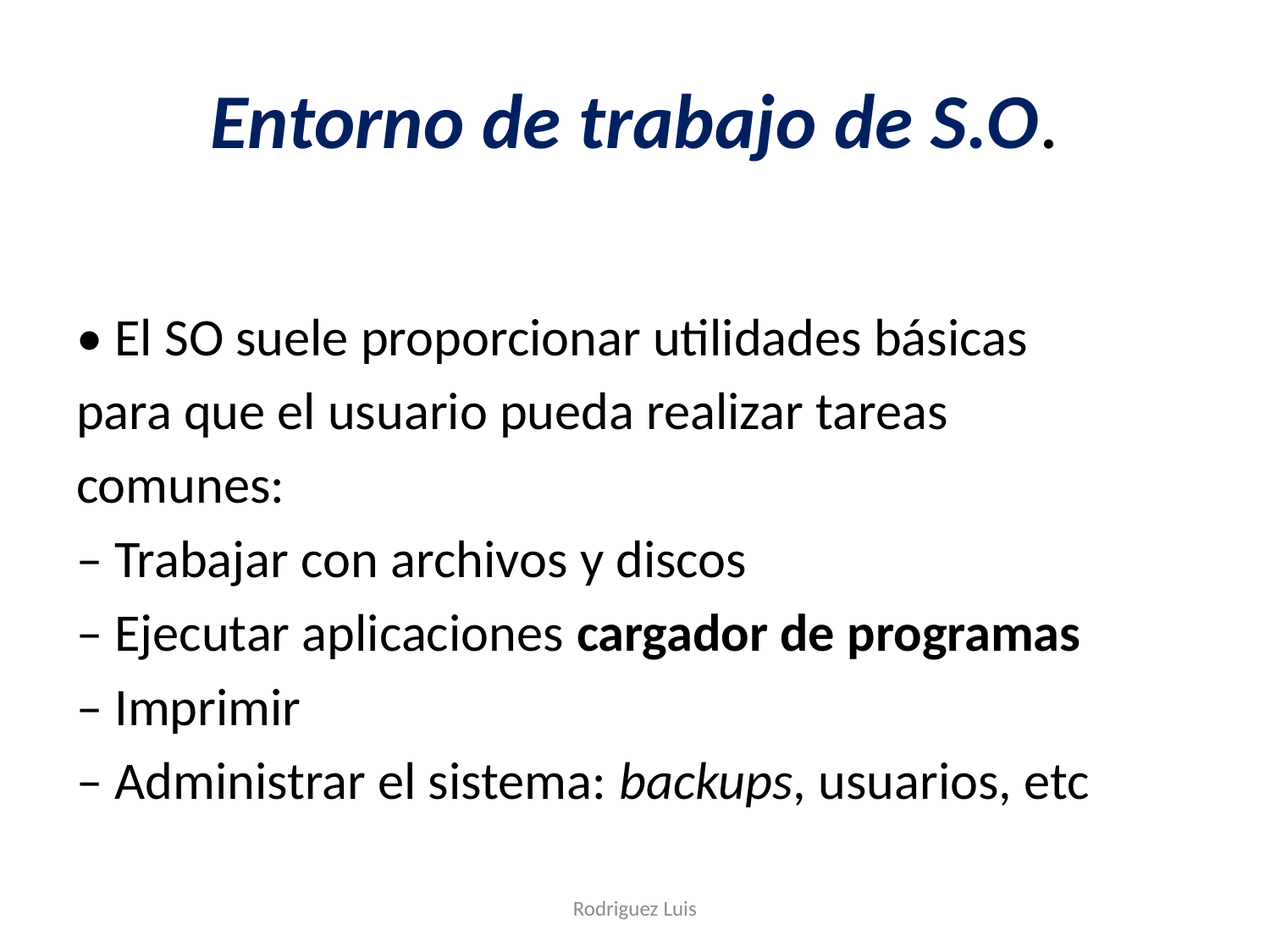

# Entorno de trabajo de S.O.

• El SO suele proporcionar utilidades básicas
para que el usuario pueda realizar tareas
comunes:
– Trabajar con archivos y discos
– Ejecutar aplicaciones cargador de programas
– Imprimir
– Administrar el sistema: backups, usuarios, etc
Rodriguez Luis